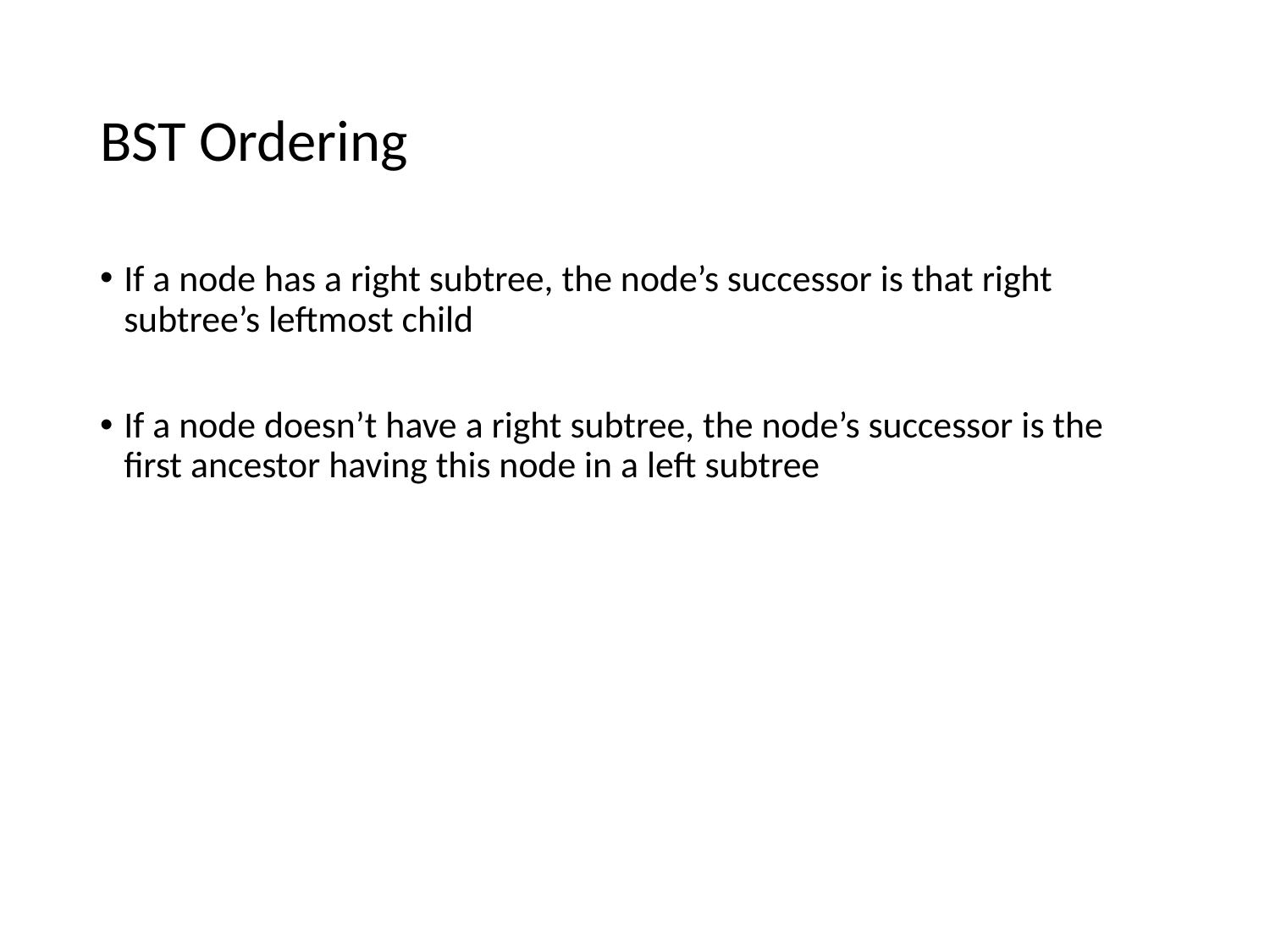

# BST Ordering
If a node has a right subtree, the node’s successor is that right subtree’s leftmost child

If a node doesn’t have a right subtree, the node’s successor is the first ancestor having this node in a left subtree